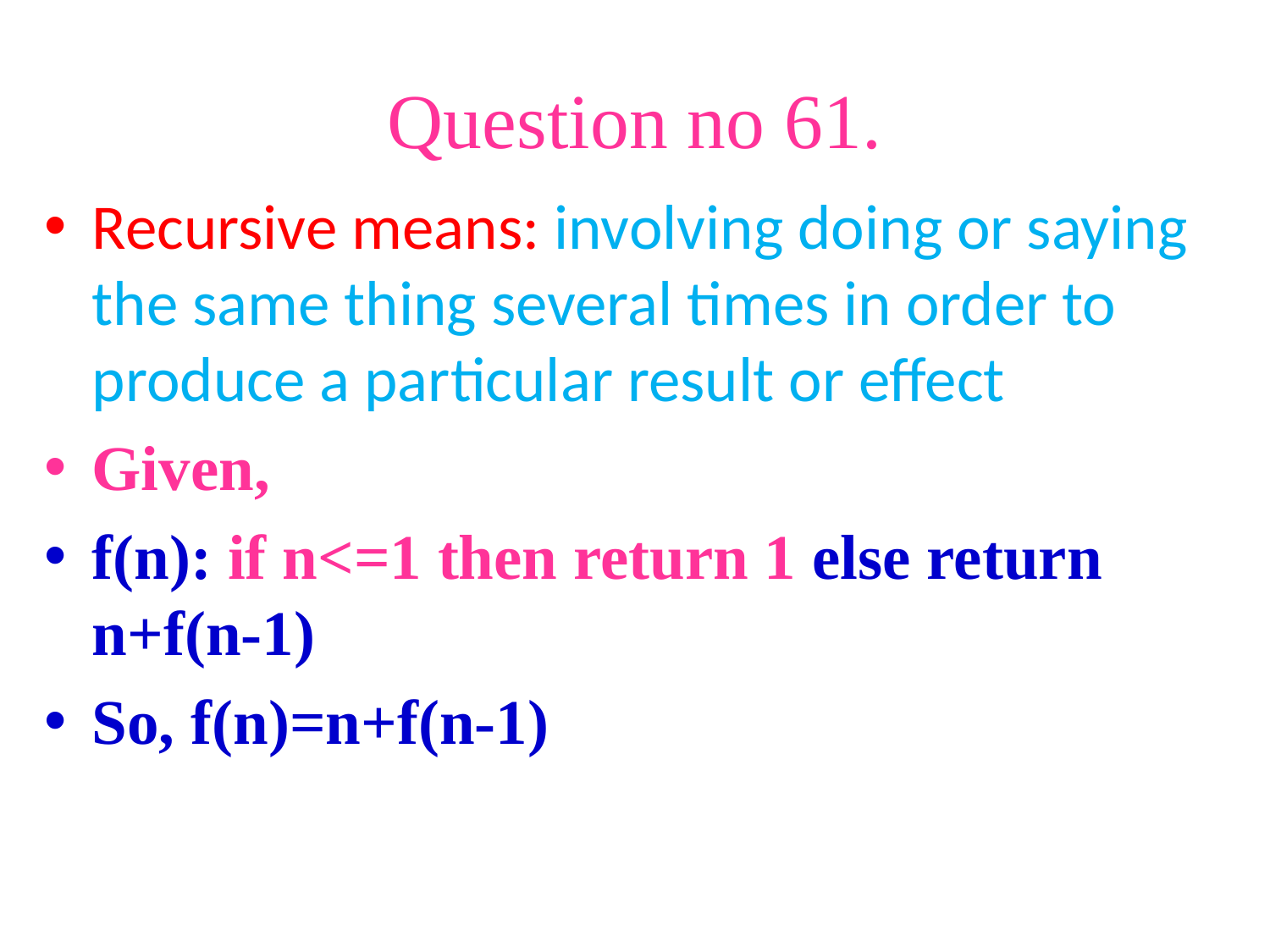

# Question no 61.
Recursive means: involving doing or saying the same thing several times in order to produce a particular result or effect
Given,
f(n): if n<=1 then return 1 else return n+f(n-1)
So, f(n)=n+f(n-1)